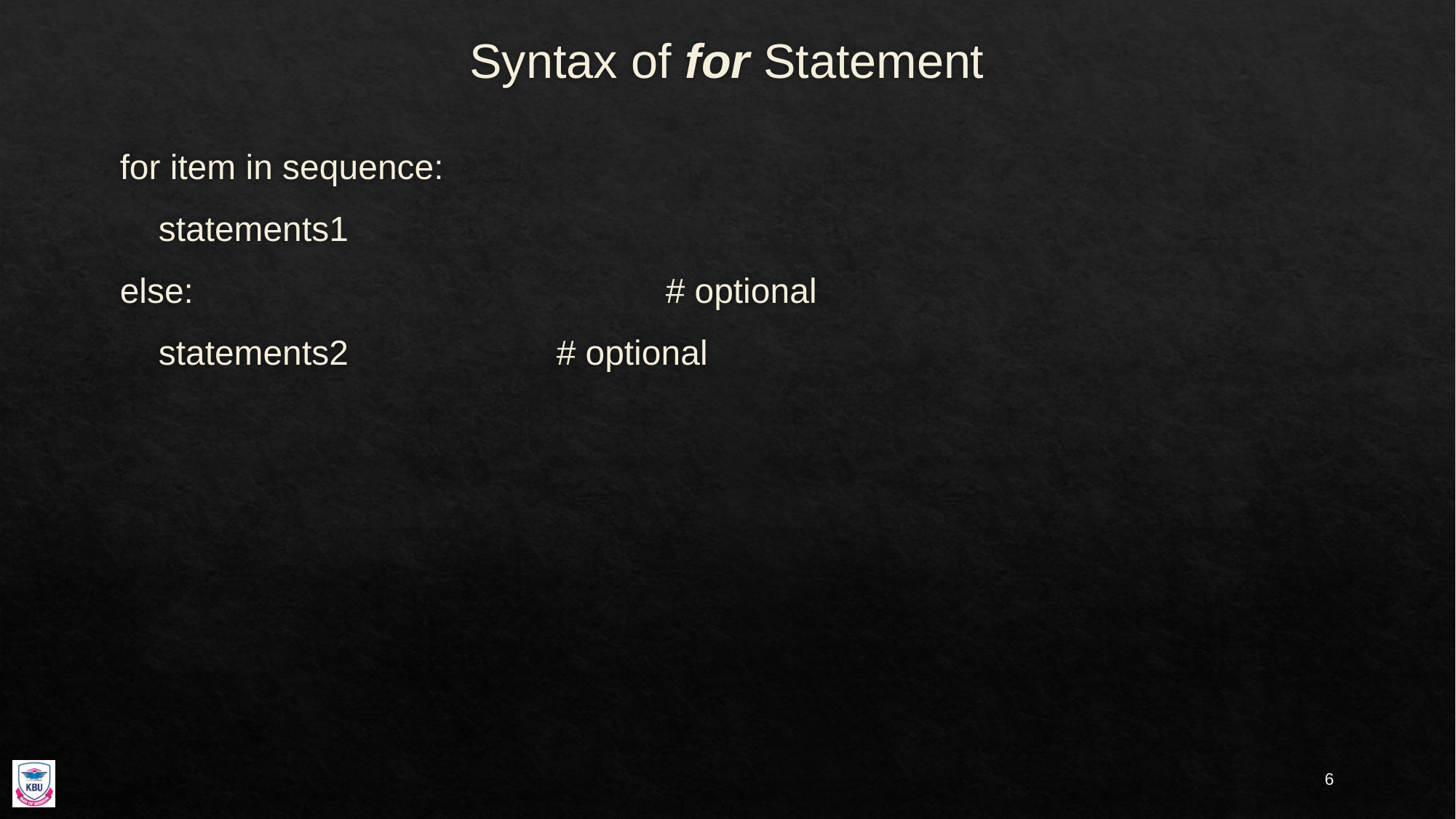

# Syntax of for Statement
for item in sequence:
    statements1
else:					# optional
    statements2		# optional
6